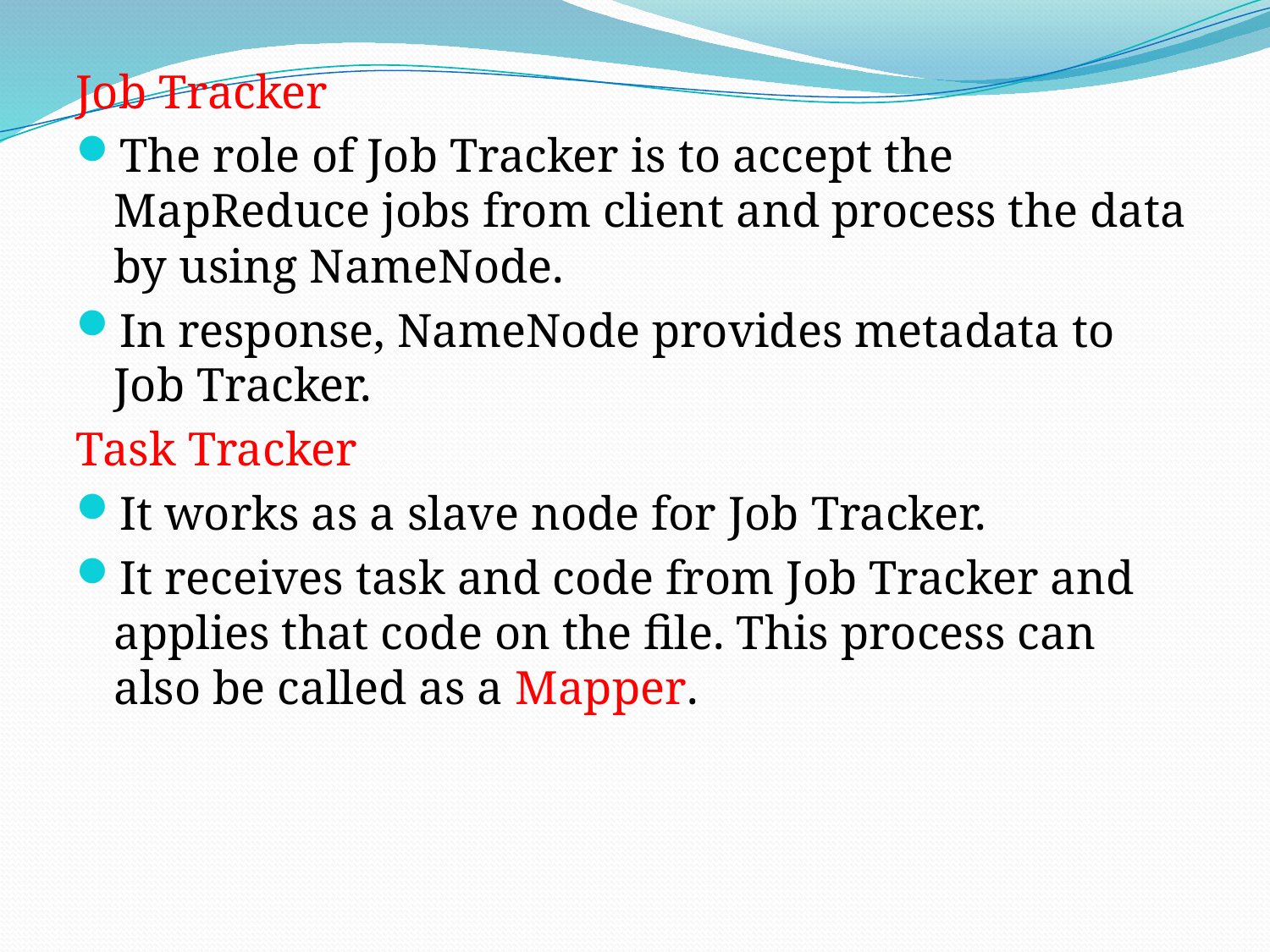

Job Tracker
The role of Job Tracker is to accept the MapReduce jobs from client and process the data by using NameNode.
In response, NameNode provides metadata to Job Tracker.
Task Tracker
It works as a slave node for Job Tracker.
It receives task and code from Job Tracker and applies that code on the file. This process can also be called as a Mapper.